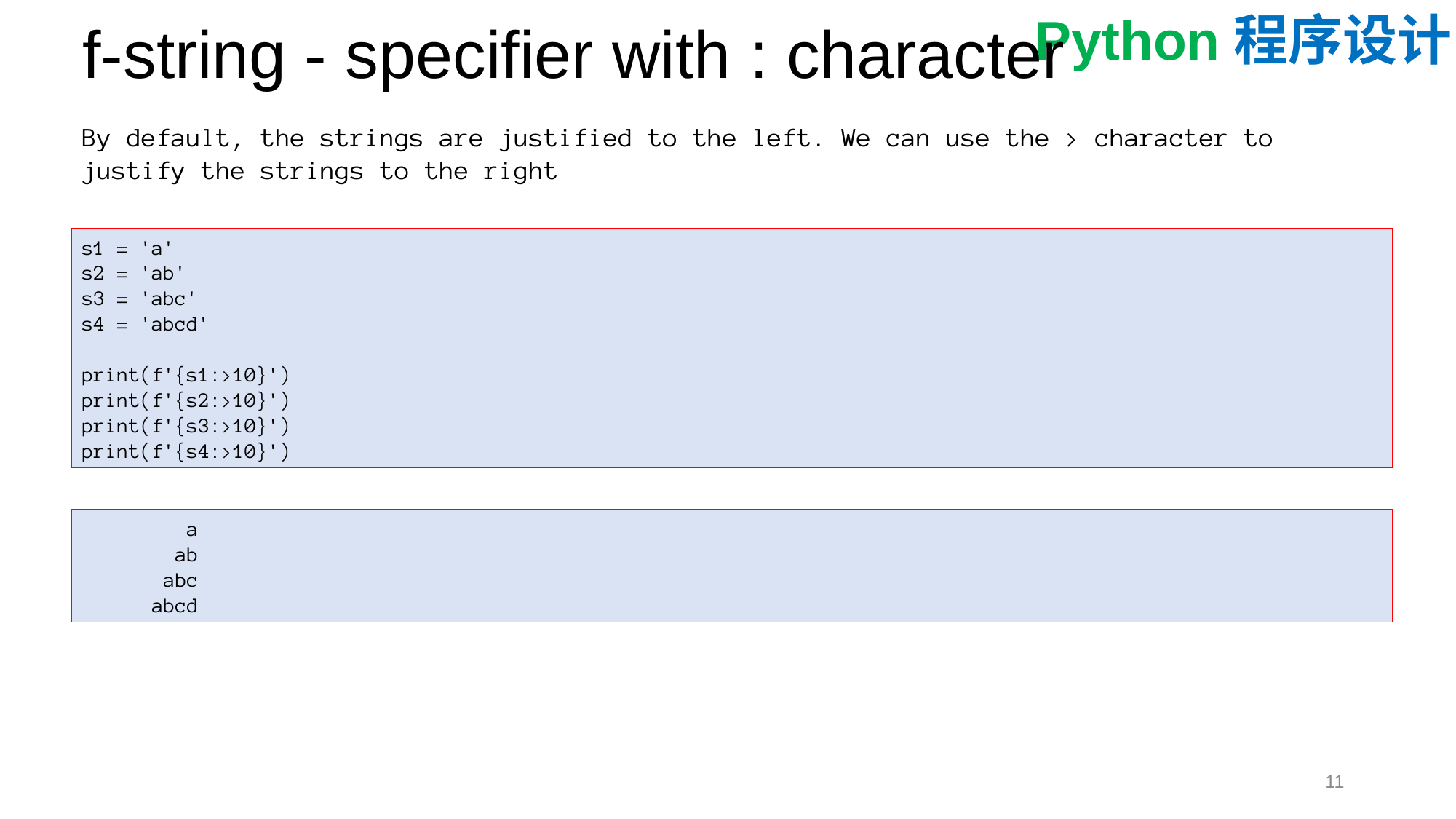

# f-string - specifier with : character
By default, the strings are justified to the left. We can use the > character to justify the strings to the right
s1 = 'a'
s2 = 'ab'
s3 = 'abc'
s4 = 'abcd'

print(f'{s1:>10}')
print(f'{s2:>10}')
print(f'{s3:>10}')
print(f'{s4:>10}')
         a
        ab
       abc
      abcd
11